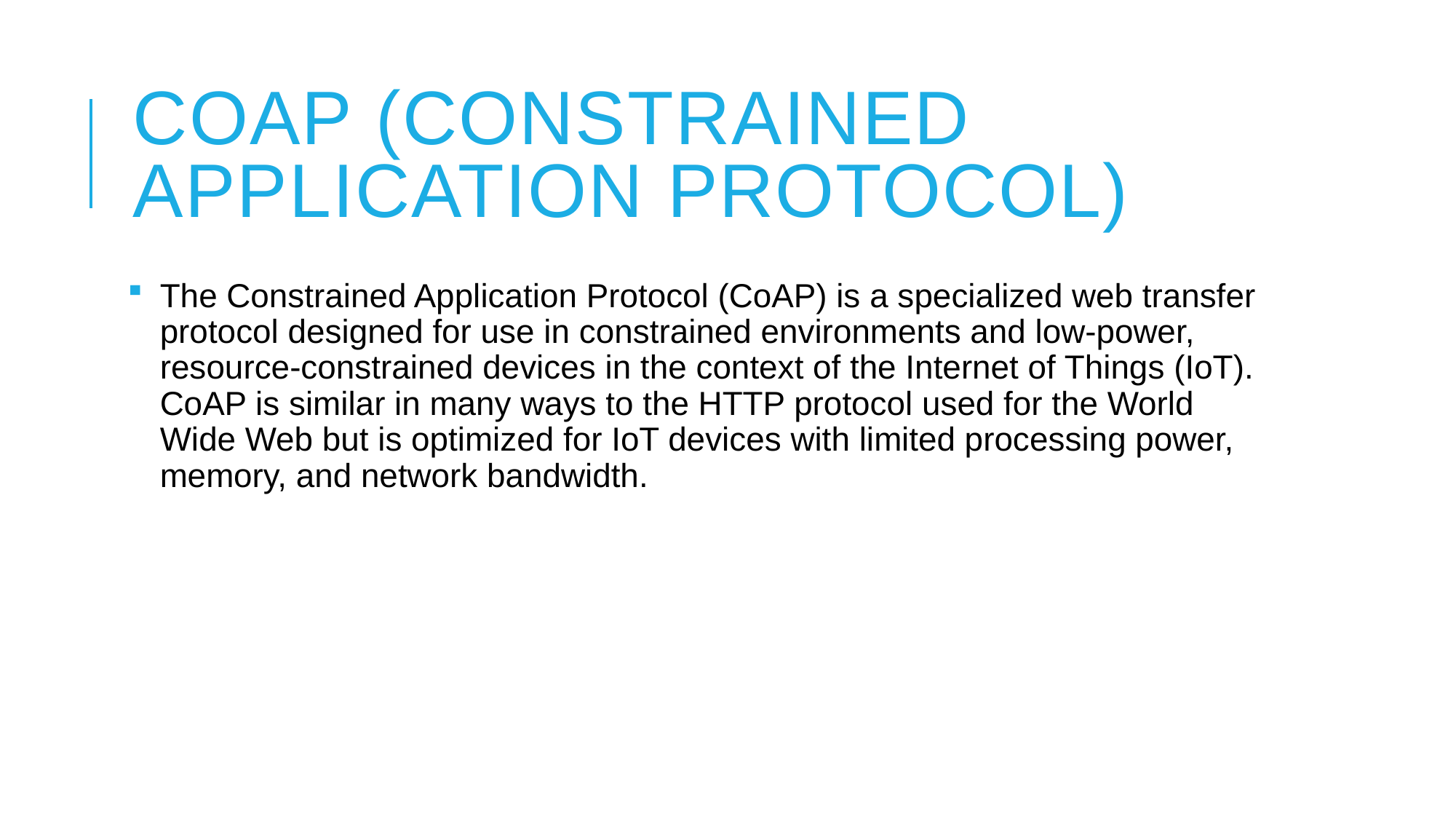

# CoAP (Constrained Application Protocol)
The Constrained Application Protocol (CoAP) is a specialized web transfer protocol designed for use in constrained environments and low-power, resource-constrained devices in the context of the Internet of Things (IoT). CoAP is similar in many ways to the HTTP protocol used for the World Wide Web but is optimized for IoT devices with limited processing power, memory, and network bandwidth.